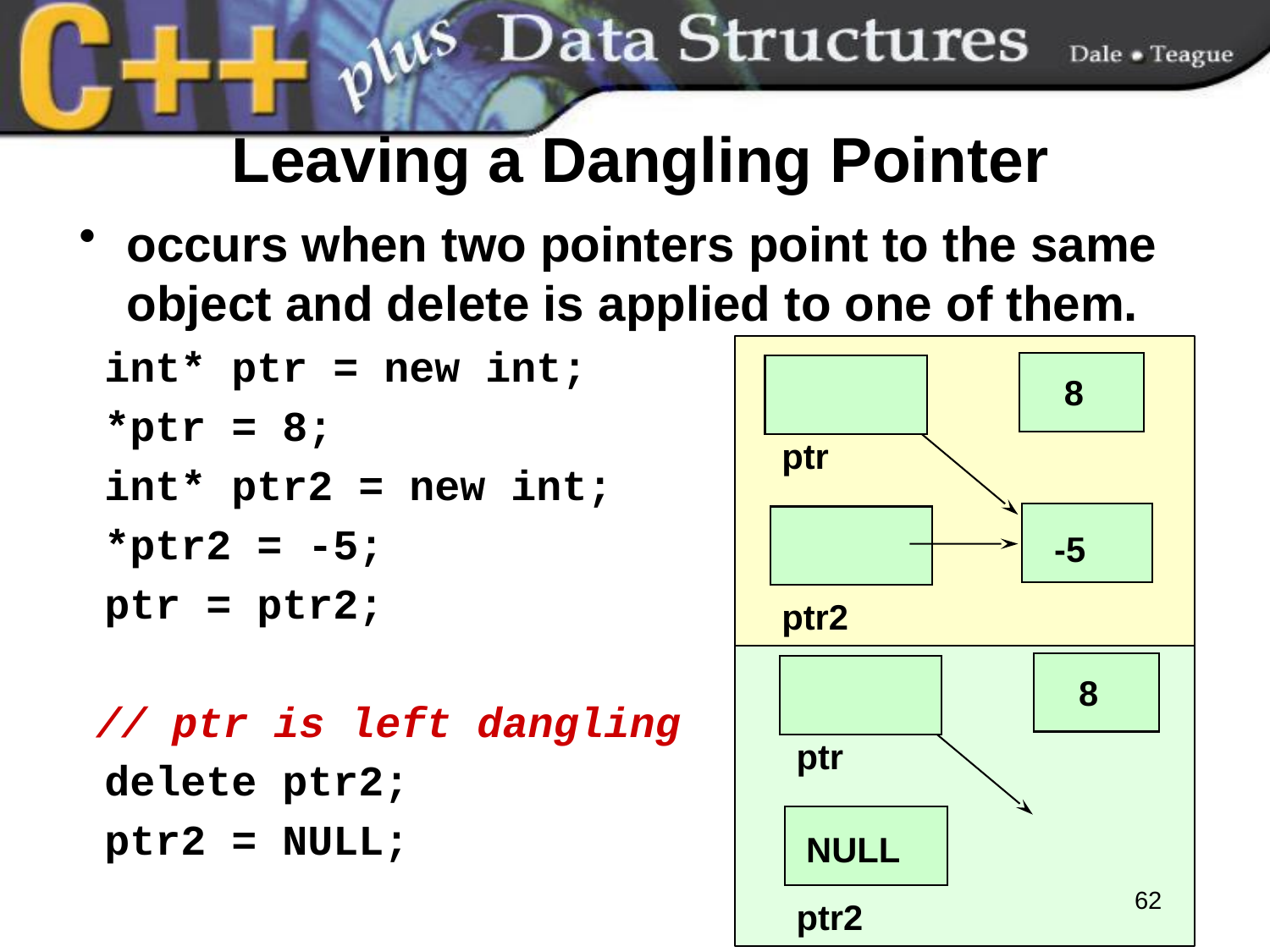

# Leaving a Dangling Pointer
occurs when two pointers point to the same object and delete is applied to one of them.
 int* ptr = new int;
 *ptr = 8;
 int* ptr2 = new int;
 *ptr2 = -5;
 ptr = ptr2;

 // ptr is left dangling
 delete ptr2;
 ptr2 = NULL;

                              8

 ptr

                             -5

 ptr2

                              8

 ptr

  NULL

 ptr2

62